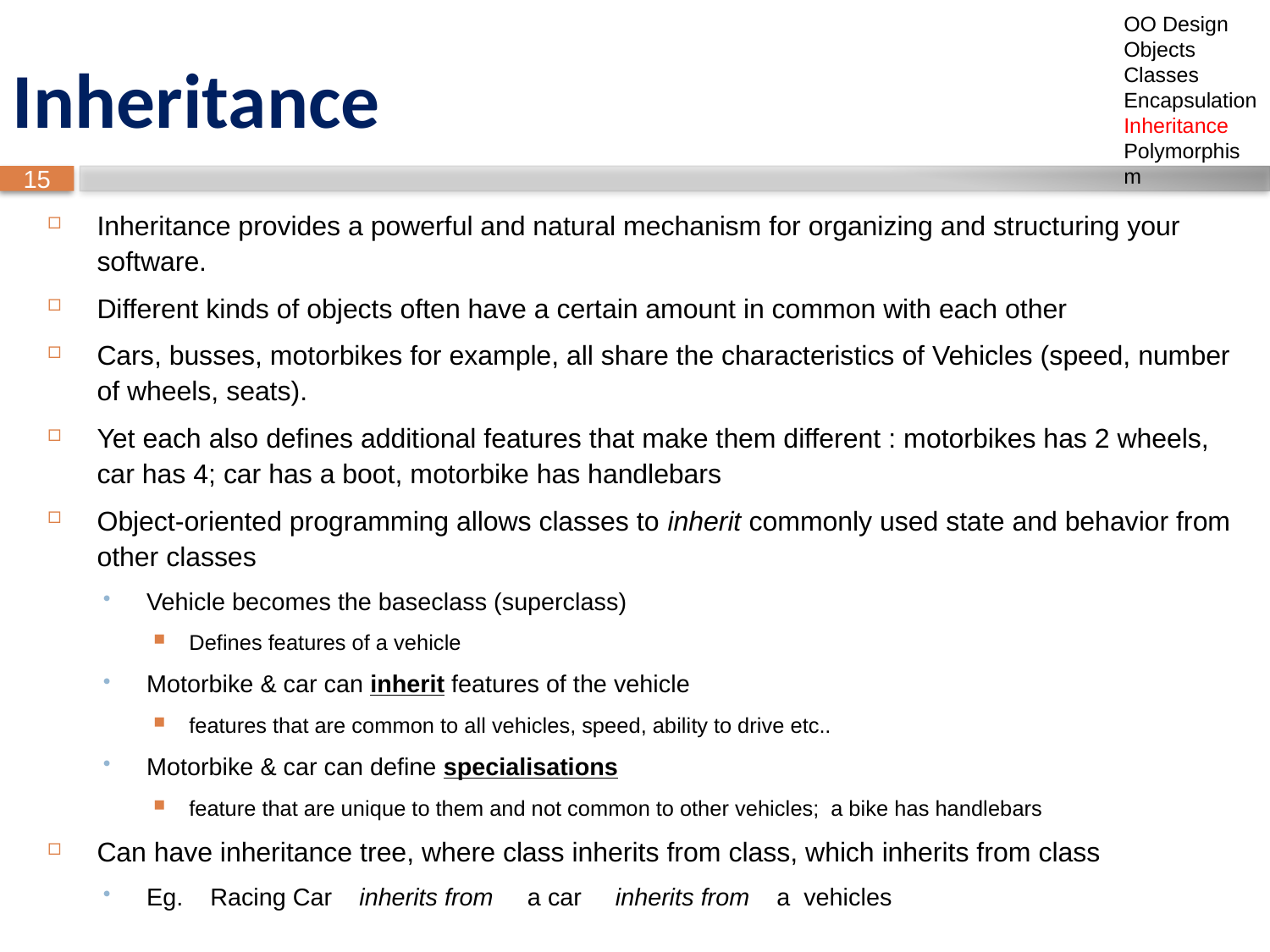

OO Design
Objects
Classes
Encapsulation
Inheritance
Polymorphism
# Inheritance
Inheritance provides a powerful and natural mechanism for organizing and structuring your software.
Different kinds of objects often have a certain amount in common with each other
Cars, busses, motorbikes for example, all share the characteristics of Vehicles (speed, number of wheels, seats).
Yet each also defines additional features that make them different : motorbikes has 2 wheels, car has 4; car has a boot, motorbike has handlebars
Object-oriented programming allows classes to inherit commonly used state and behavior from other classes
Vehicle becomes the baseclass (superclass)
Defines features of a vehicle
Motorbike & car can inherit features of the vehicle
features that are common to all vehicles, speed, ability to drive etc..
Motorbike & car can define specialisations
feature that are unique to them and not common to other vehicles;  a bike has handlebars
Can have inheritance tree, where class inherits from class, which inherits from class
Eg.    Racing Car    inherits from     a car     inherits from    a  vehicles